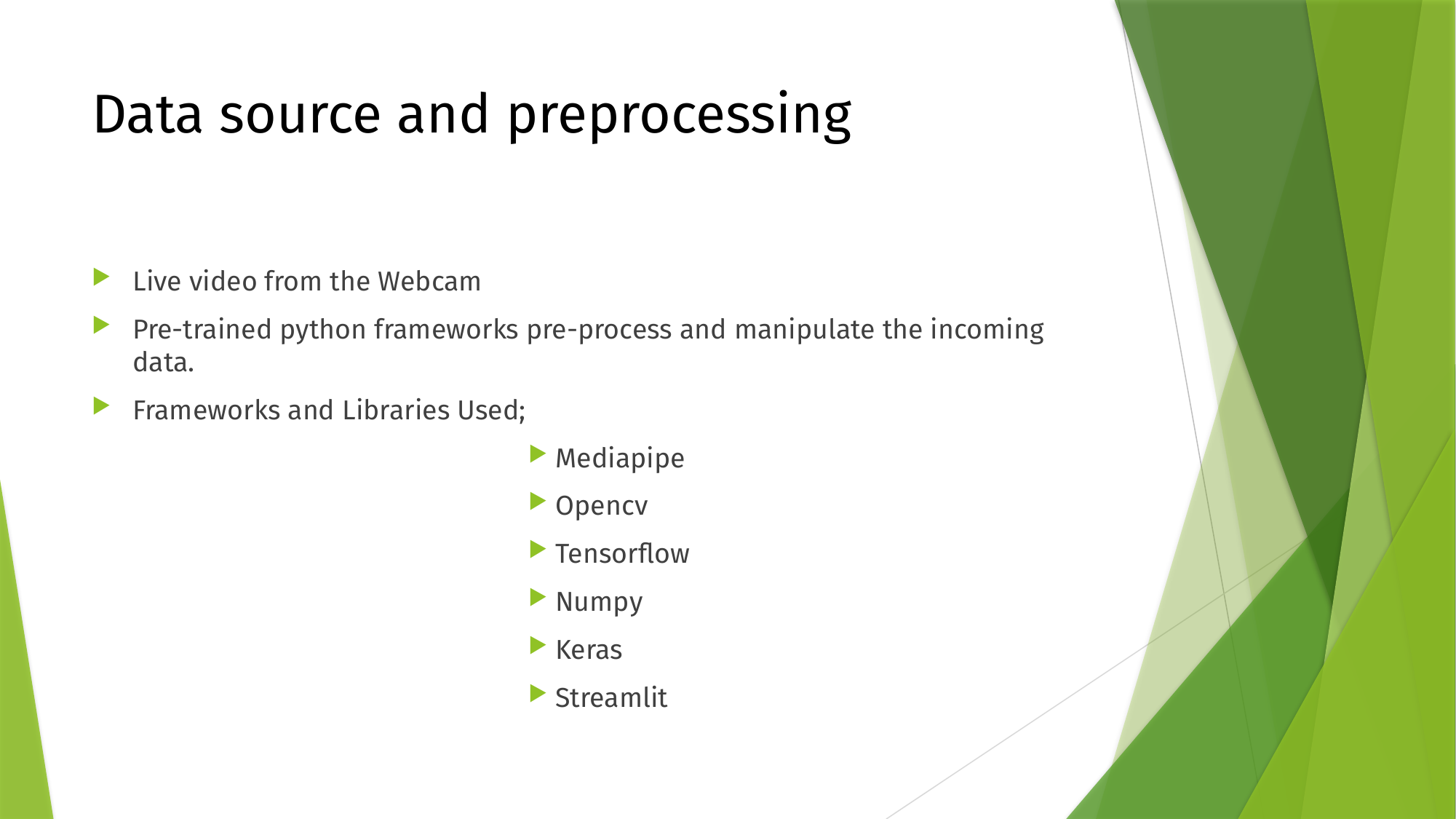

# Data source and preprocessing
Live video from the Webcam
Pre-trained python frameworks pre-process and manipulate the incoming data.
Frameworks and Libraries Used;
Mediapipe
Opencv
Tensorflow
Numpy
Keras
Streamlit